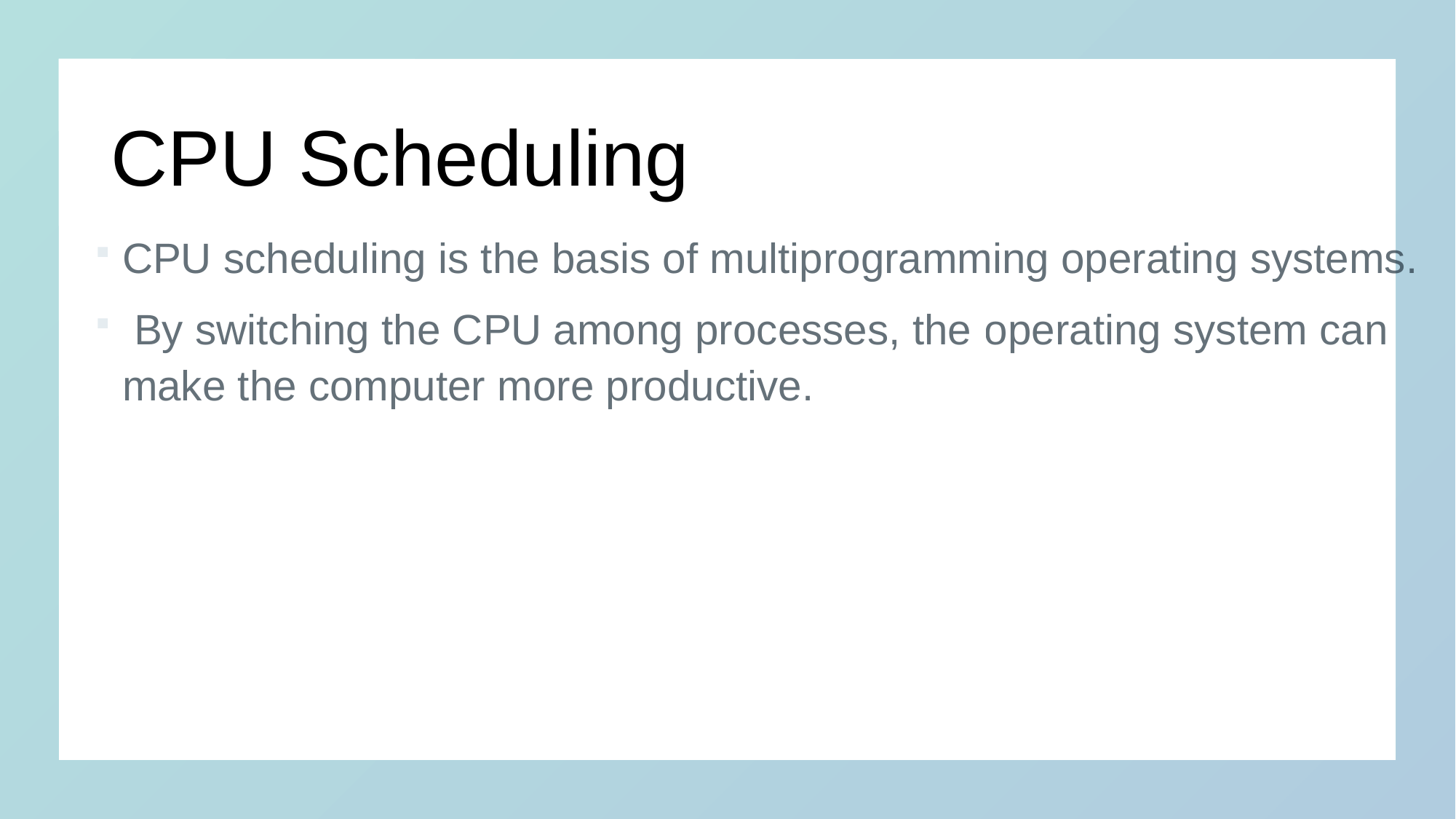

# CPU Scheduling
CPU scheduling is the basis of multiprogramming operating systems.
 By switching the CPU among processes, the operating system can make the computer more productive.